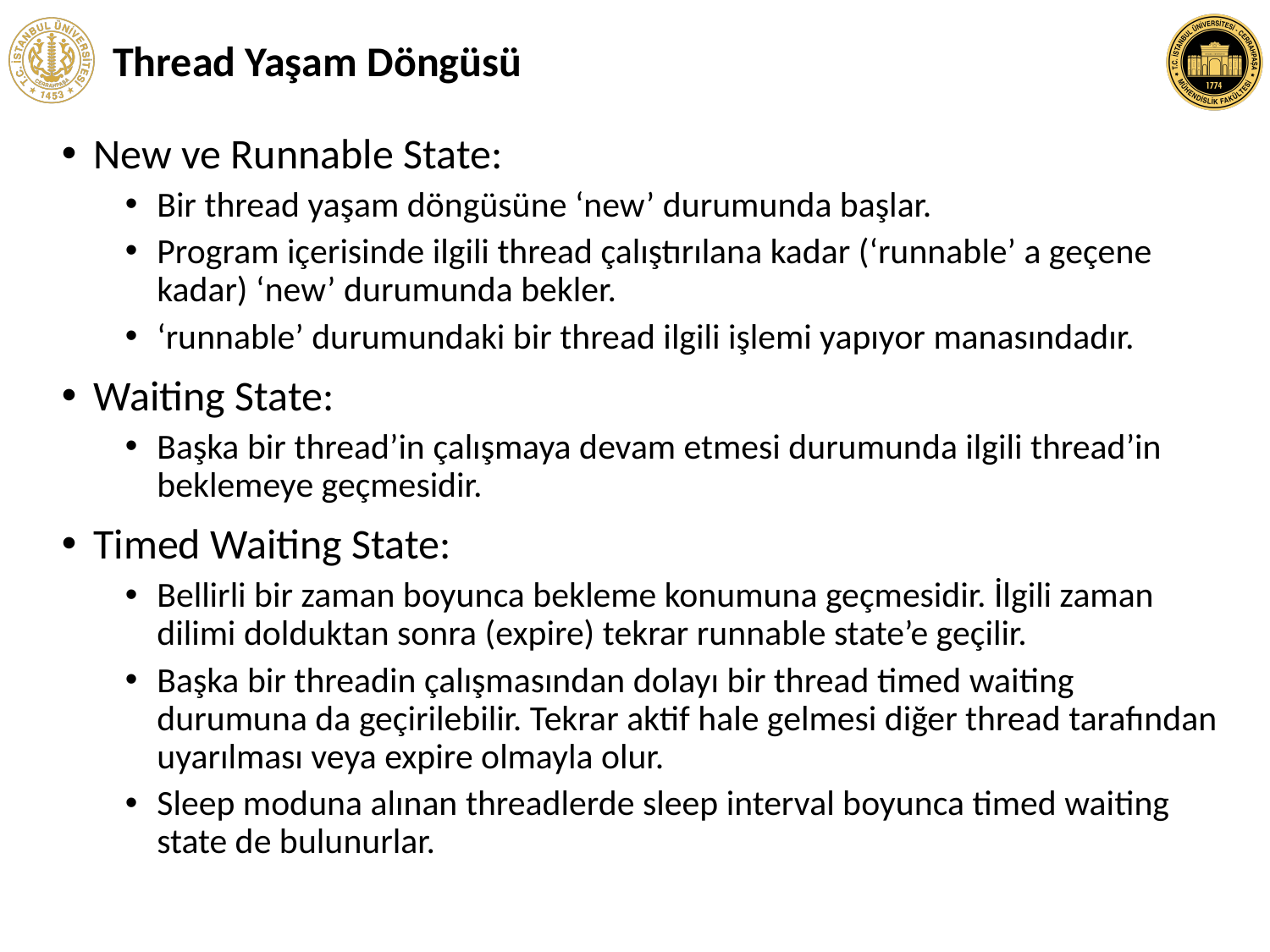

# Thread Yaşam Döngüsü
New ve Runnable State:
Bir thread yaşam döngüsüne ‘new’ durumunda başlar.
Program içerisinde ilgili thread çalıştırılana kadar (‘runnable’ a geçene kadar) ‘new’ durumunda bekler.
‘runnable’ durumundaki bir thread ilgili işlemi yapıyor manasındadır.
Waiting State:
Başka bir thread’in çalışmaya devam etmesi durumunda ilgili thread’in beklemeye geçmesidir.
Timed Waiting State:
Bellirli bir zaman boyunca bekleme konumuna geçmesidir. İlgili zaman dilimi dolduktan sonra (expire) tekrar runnable state’e geçilir.
Başka bir threadin çalışmasından dolayı bir thread timed waiting durumuna da geçirilebilir. Tekrar aktif hale gelmesi diğer thread tarafından uyarılması veya expire olmayla olur.
Sleep moduna alınan threadlerde sleep interval boyunca timed waiting state de bulunurlar.